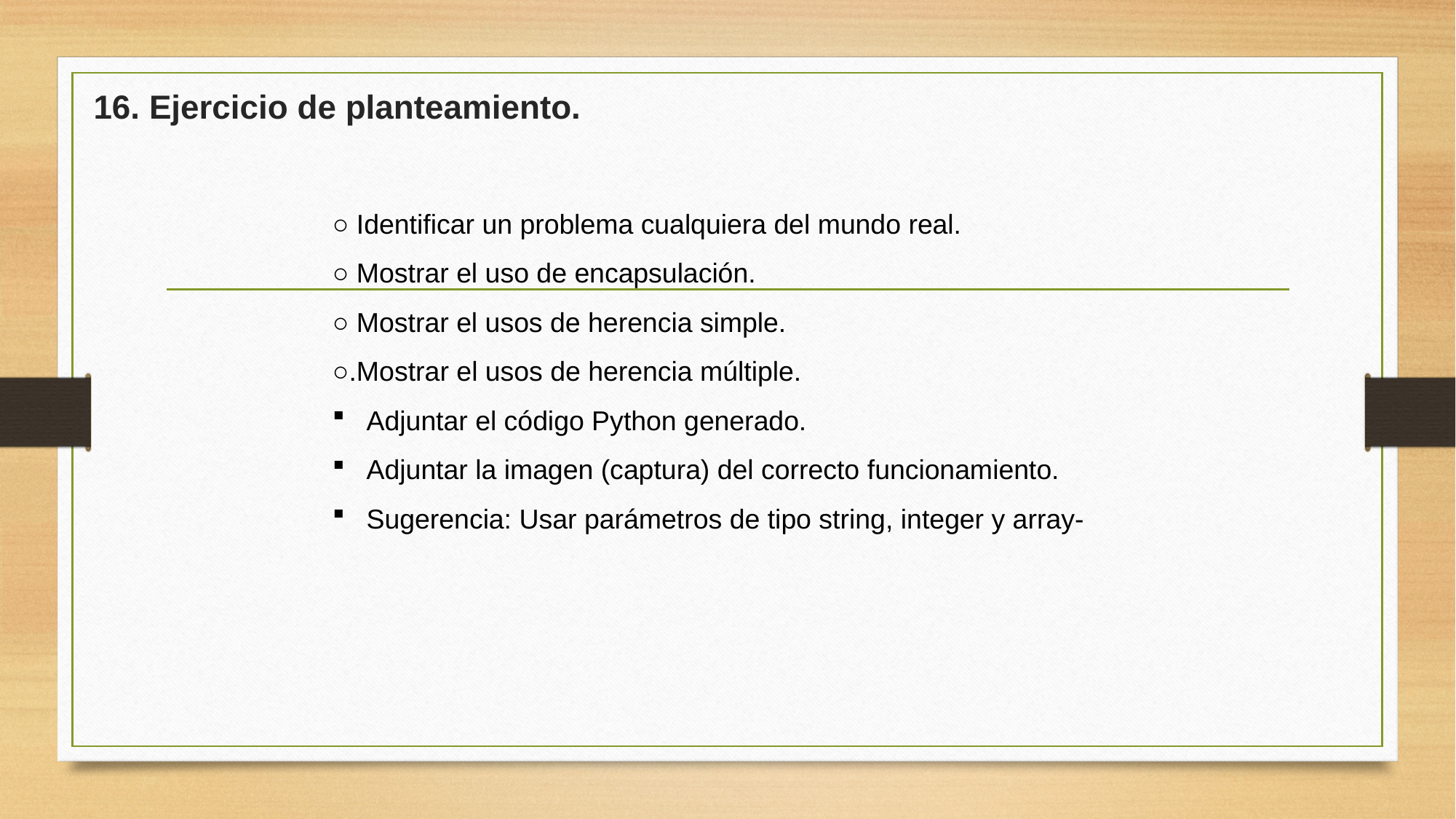

16. Ejercicio de planteamiento.
○ Identificar un problema cualquiera del mundo real.
○ Mostrar el uso de encapsulación.
○ Mostrar el usos de herencia simple.
○.Mostrar el usos de herencia múltiple.
Adjuntar el código Python generado.
Adjuntar la imagen (captura) del correcto funcionamiento.
Sugerencia: Usar parámetros de tipo string, integer y array-